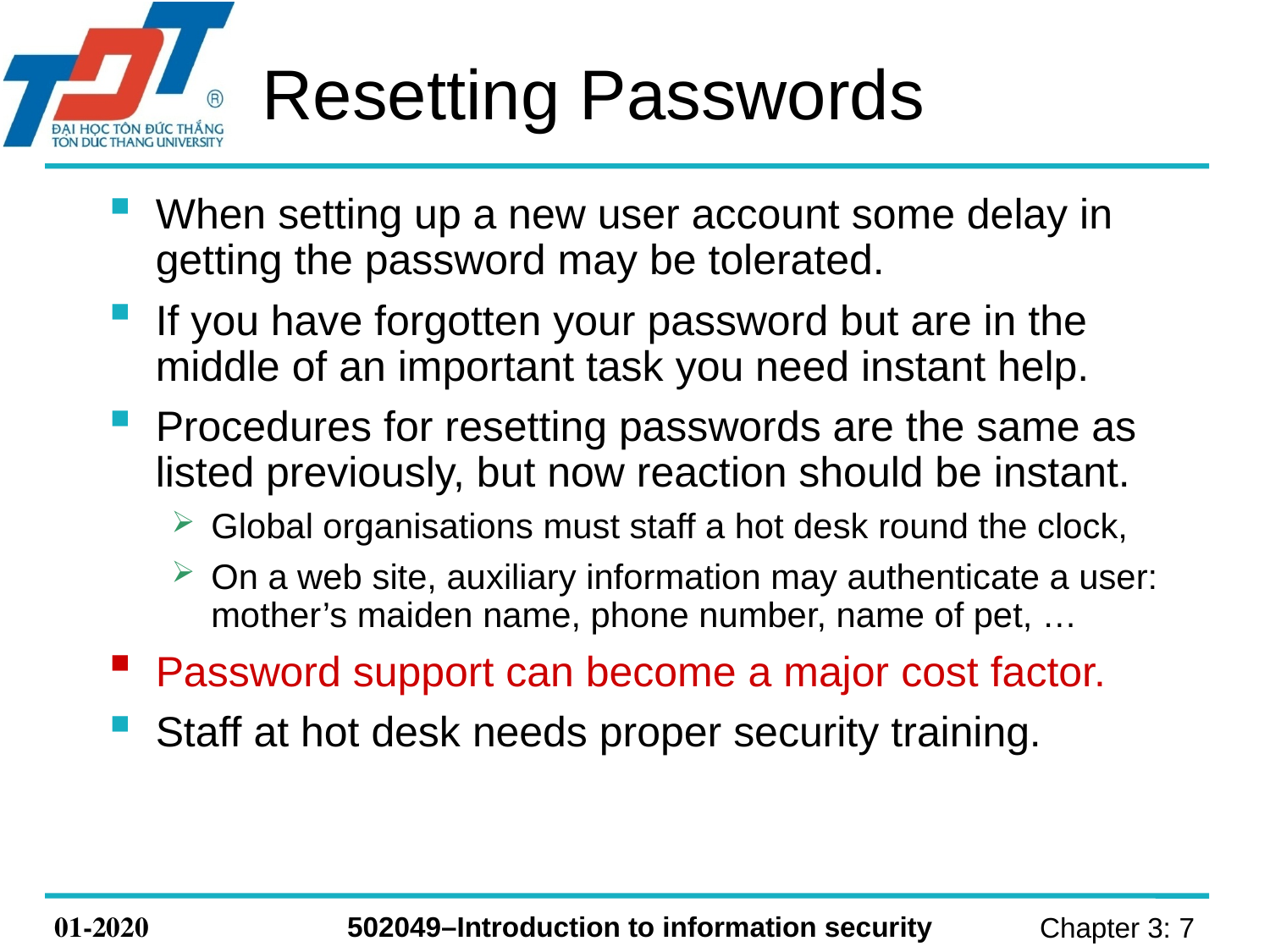

# Resetting Passwords
When setting up a new user account some delay in getting the password may be tolerated.
If you have forgotten your password but are in the middle of an important task you need instant help.
Procedures for resetting passwords are the same as listed previously, but now reaction should be instant.
Global organisations must staff a hot desk round the clock,
On a web site, auxiliary information may authenticate a user: mother’s maiden name, phone number, name of pet, …
Password support can become a major cost factor.
Staff at hot desk needs proper security training.